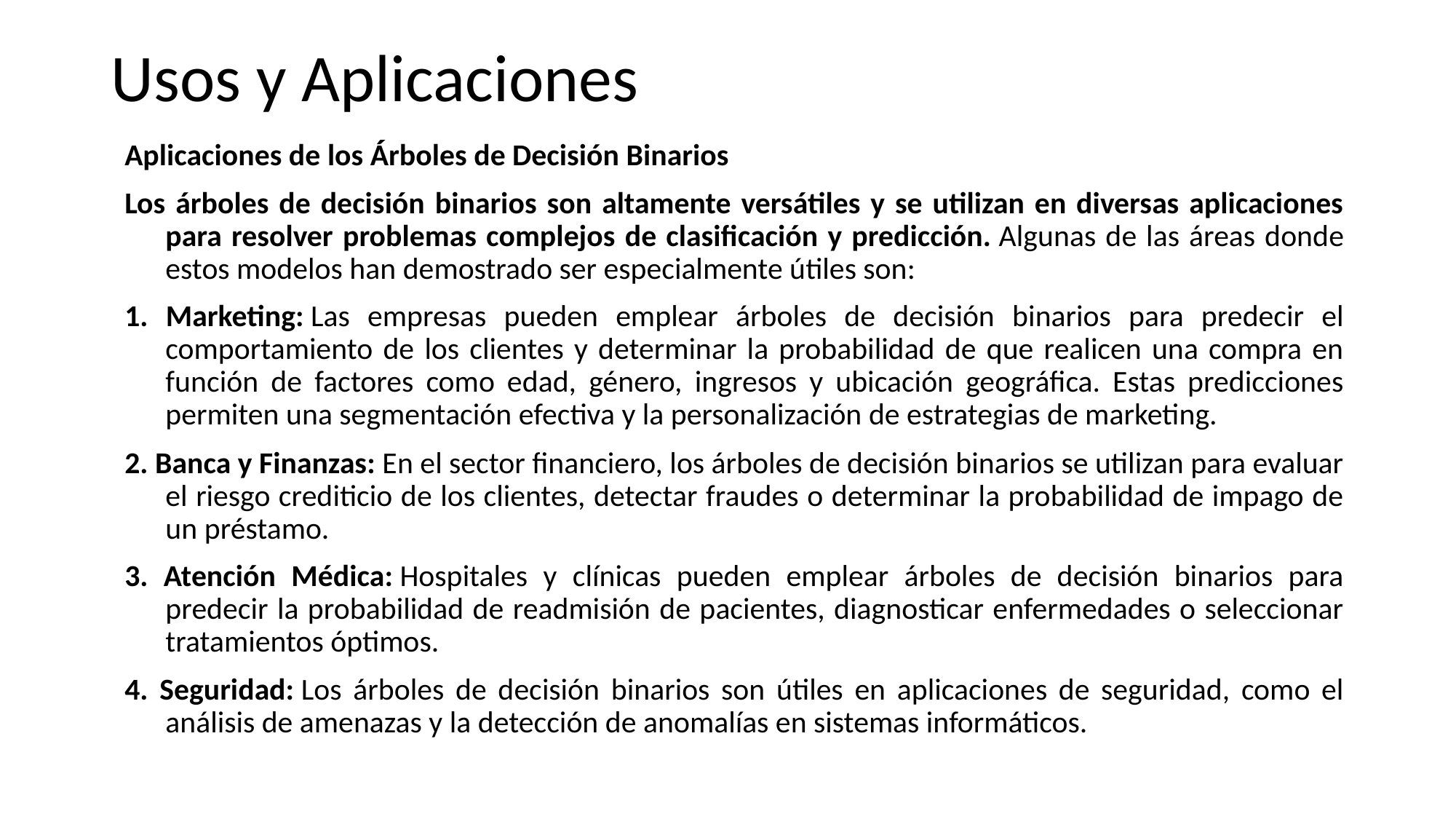

# Usos y Aplicaciones
Aplicaciones de los Árboles de Decisión Binarios
Los árboles de decisión binarios son altamente versátiles y se utilizan en diversas aplicaciones para resolver problemas complejos de clasificación y predicción. Algunas de las áreas donde estos modelos han demostrado ser especialmente útiles son:
1. Marketing: Las empresas pueden emplear árboles de decisión binarios para predecir el comportamiento de los clientes y determinar la probabilidad de que realicen una compra en función de factores como edad, género, ingresos y ubicación geográfica. Estas predicciones permiten una segmentación efectiva y la personalización de estrategias de marketing.
2. Banca y Finanzas: En el sector financiero, los árboles de decisión binarios se utilizan para evaluar el riesgo crediticio de los clientes, detectar fraudes o determinar la probabilidad de impago de un préstamo.
3. Atención Médica: Hospitales y clínicas pueden emplear árboles de decisión binarios para predecir la probabilidad de readmisión de pacientes, diagnosticar enfermedades o seleccionar tratamientos óptimos.
4. Seguridad: Los árboles de decisión binarios son útiles en aplicaciones de seguridad, como el análisis de amenazas y la detección de anomalías en sistemas informáticos.